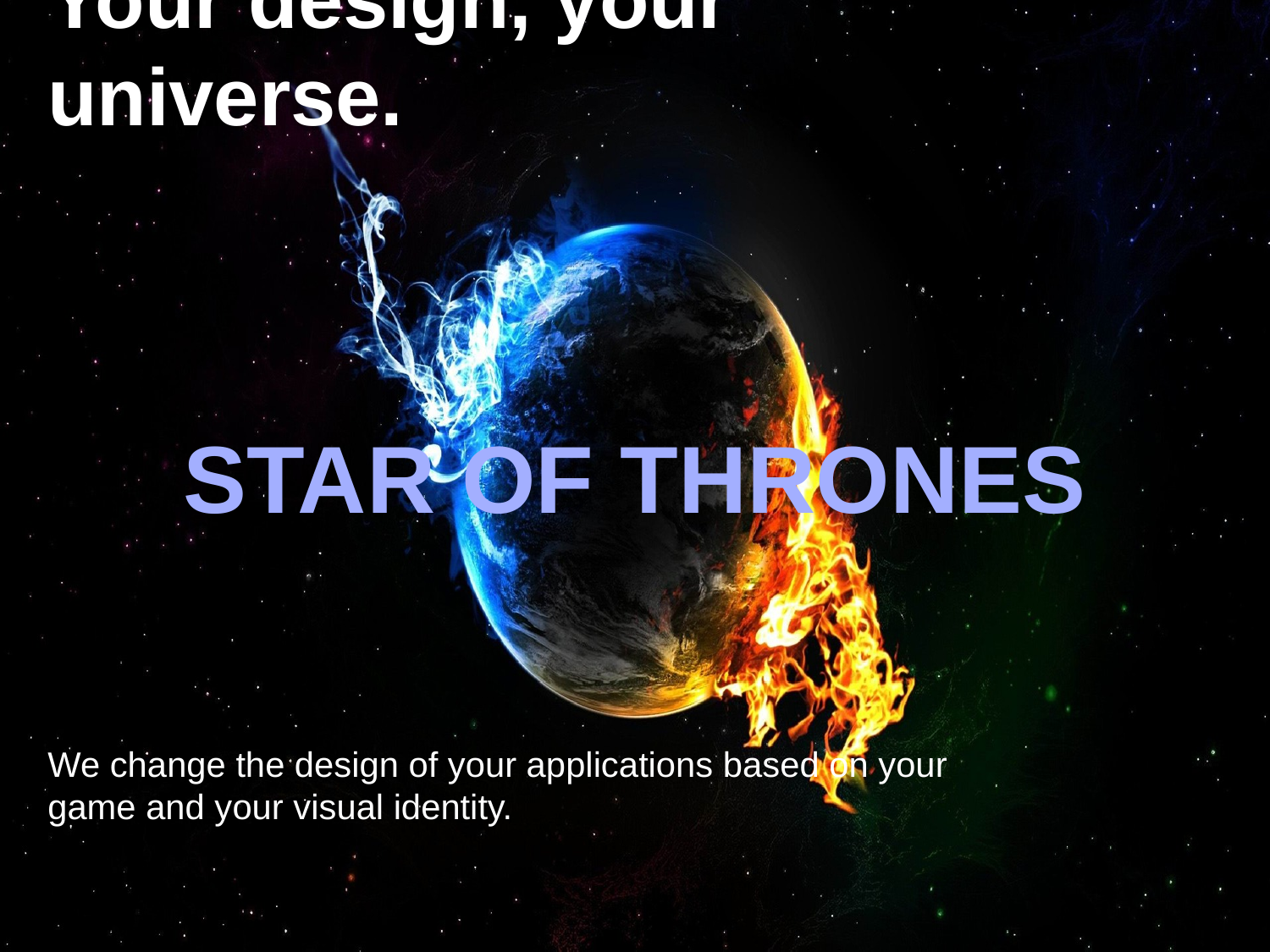

# Your design, your universe.
STAR OF THRONES
We change the design of your applications based on your game and your visual identity.
6